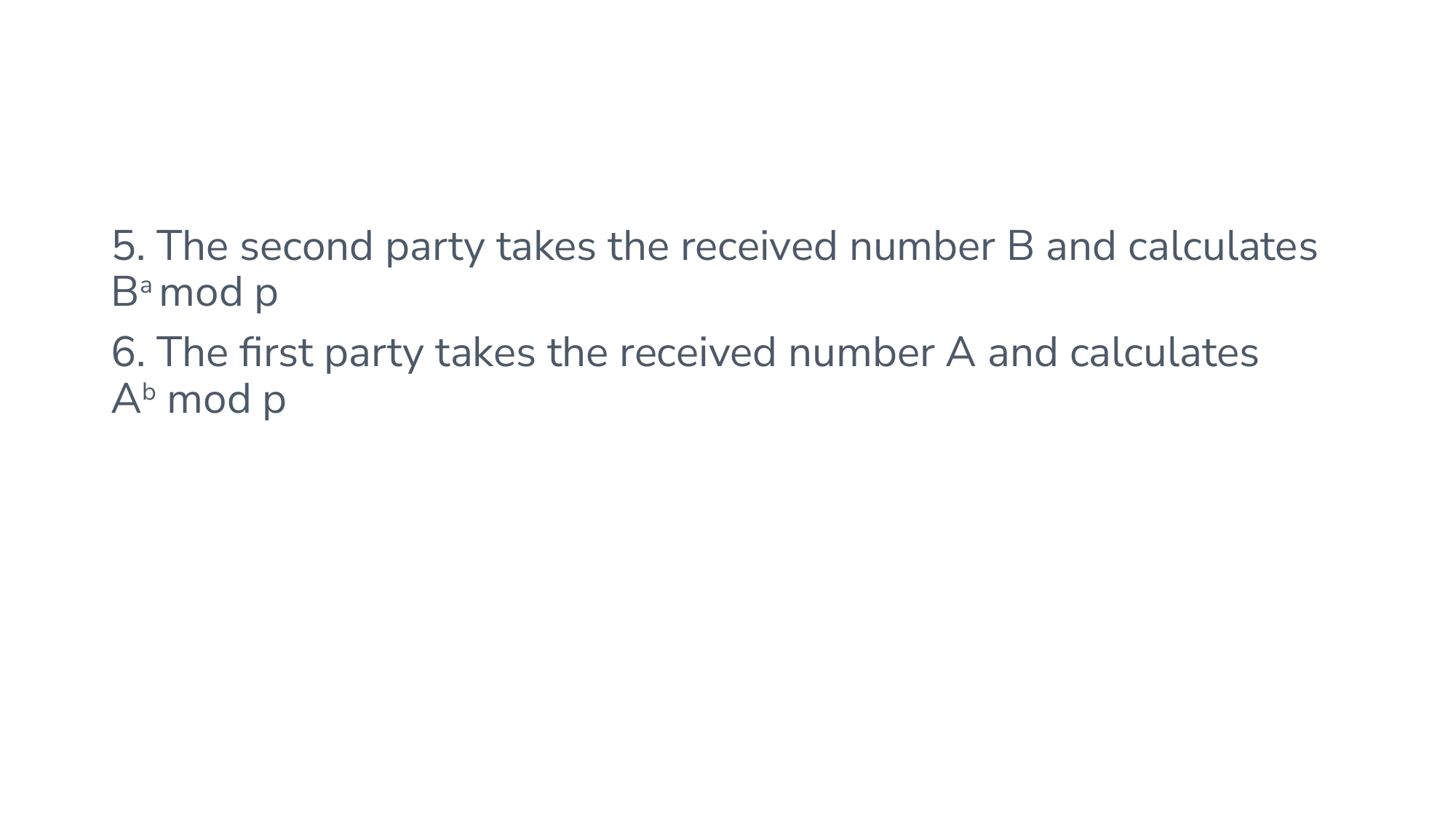

#
5. The second party takes the received number B and calculates Ba mod p
6. The first party takes the received number A and calculates Ab mod p